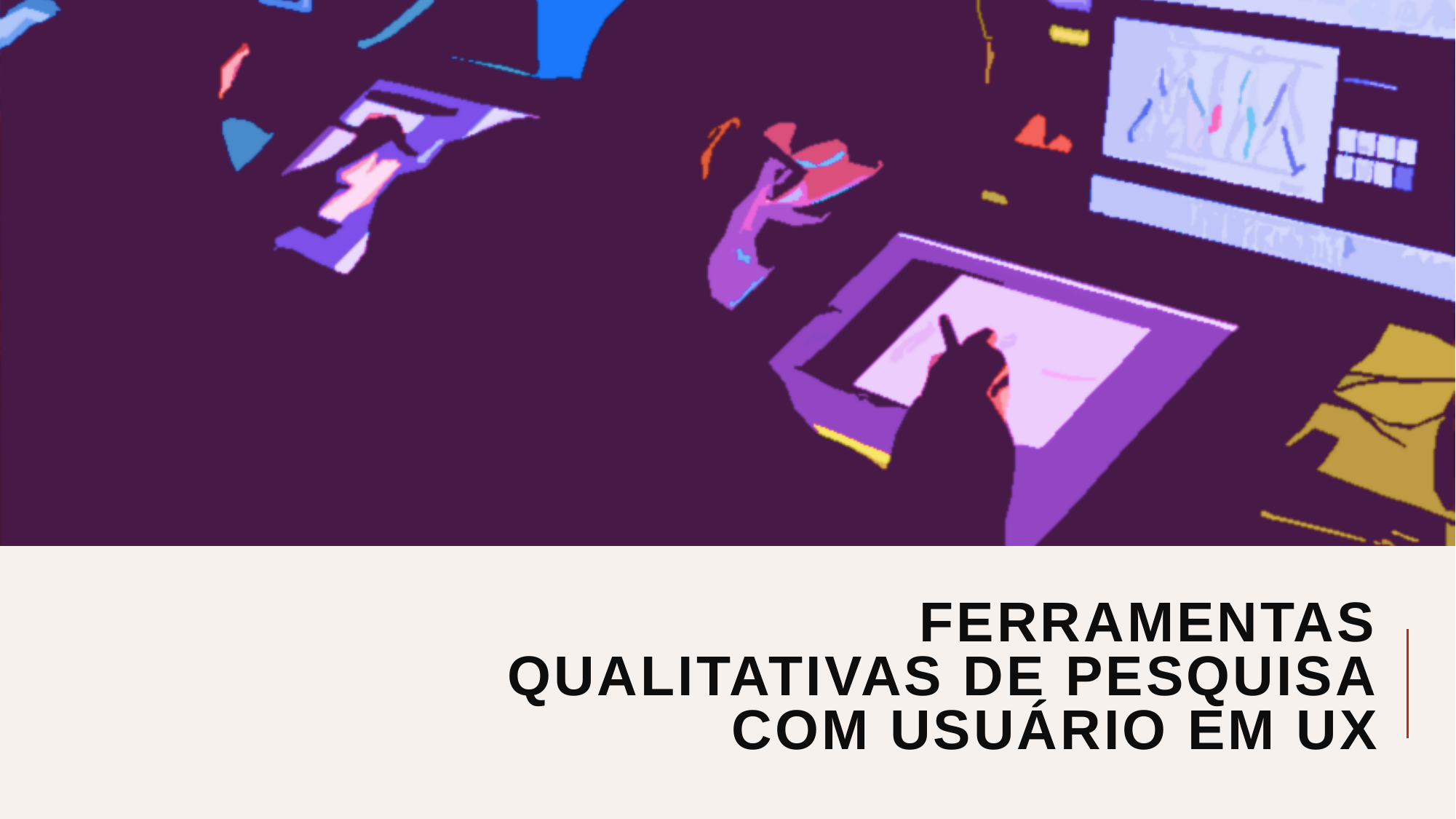

# Ferramentas QUALITATIVAS de pesquisa com usuário em ux